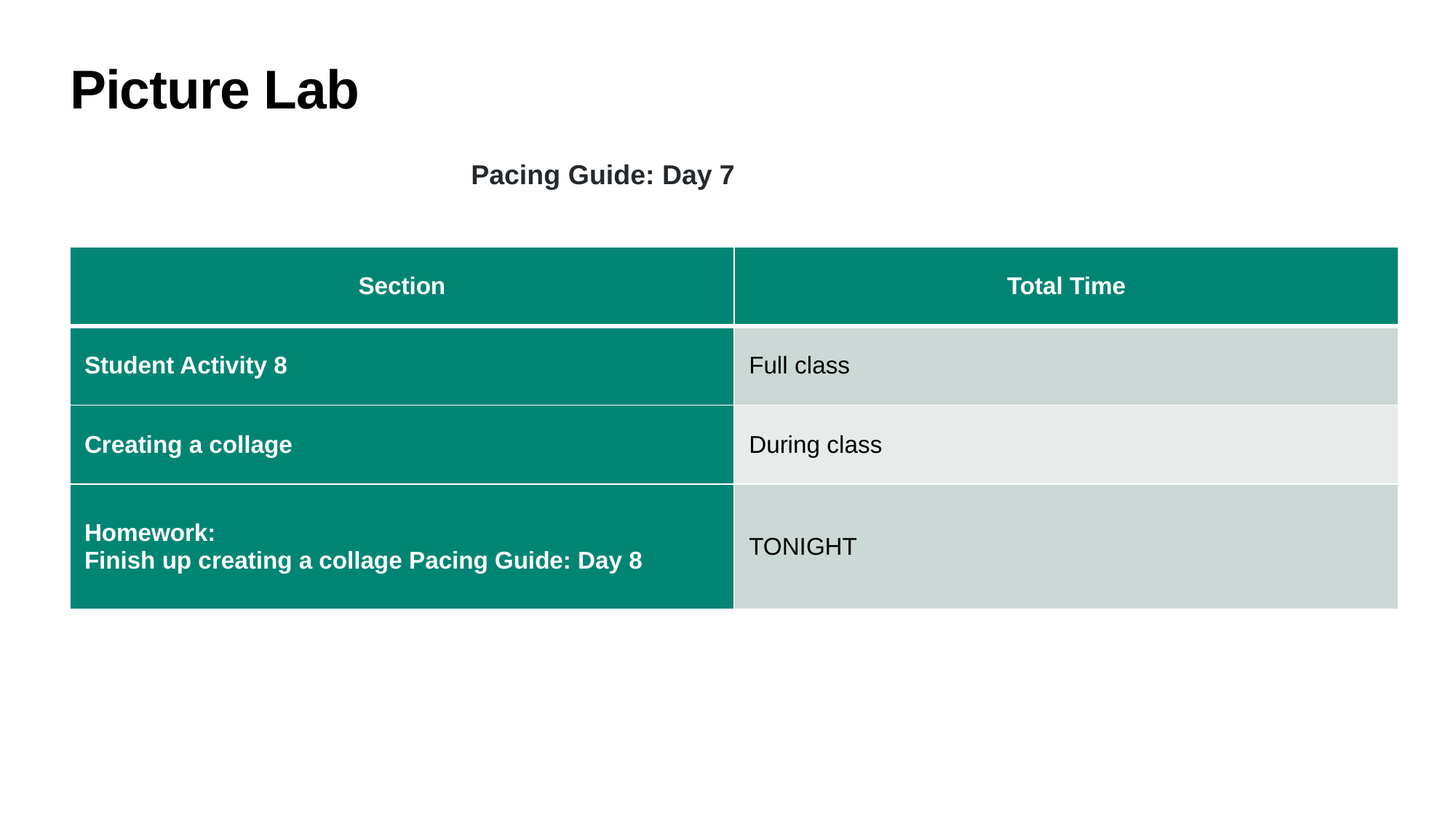

# Picture Lab
Pacing Guide: Day 7
| Section | Total Time |
| --- | --- |
| Student Activity 8 | Full class |
| Creating a collage | During class |
| Homework: Finish up creating a collage Pacing Guide: Day 8 | TONIGHT |